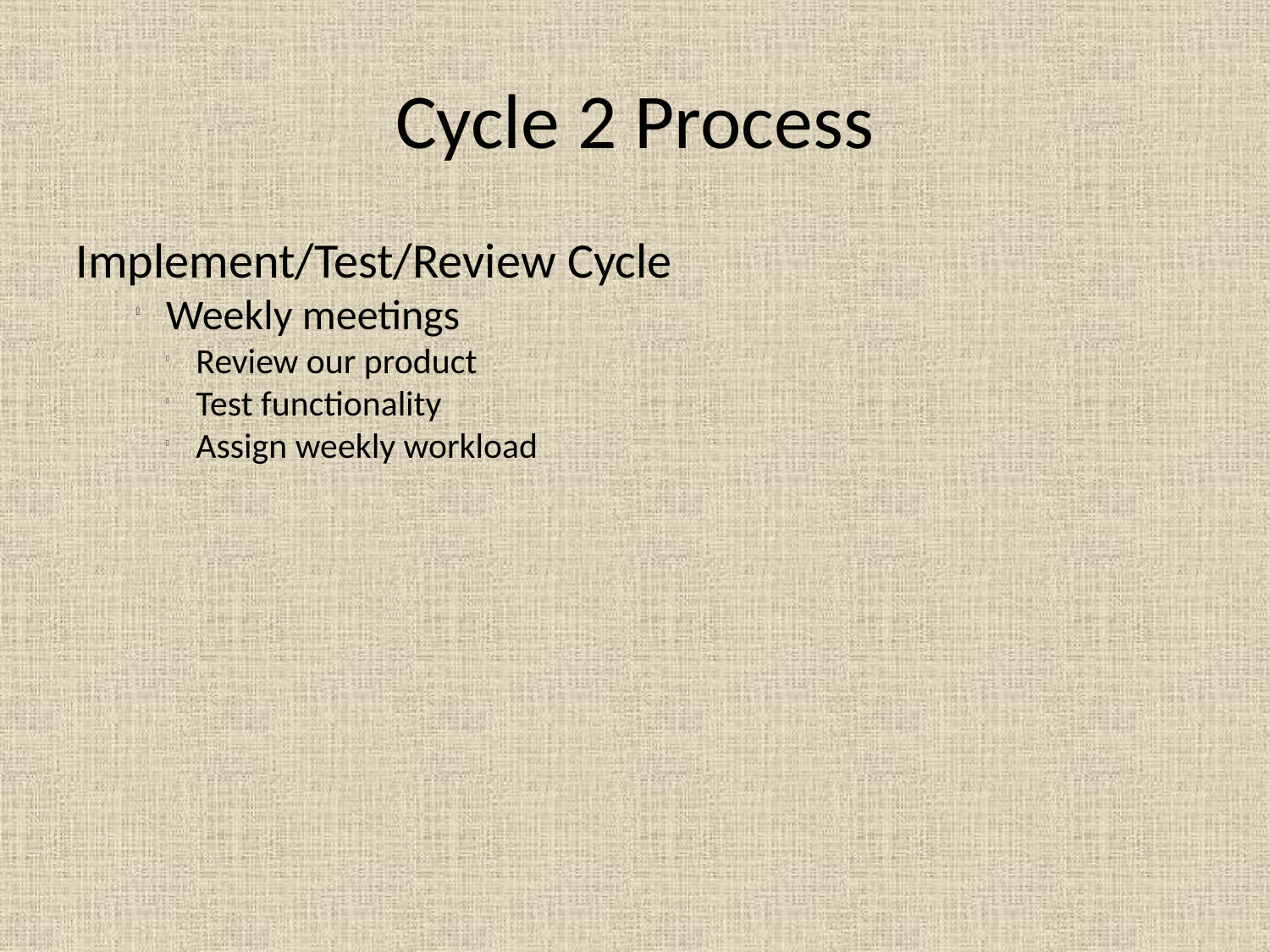

Cycle 2 Process
Implement/Test/Review Cycle
Weekly meetings
Review our product
Test functionality
Assign weekly workload